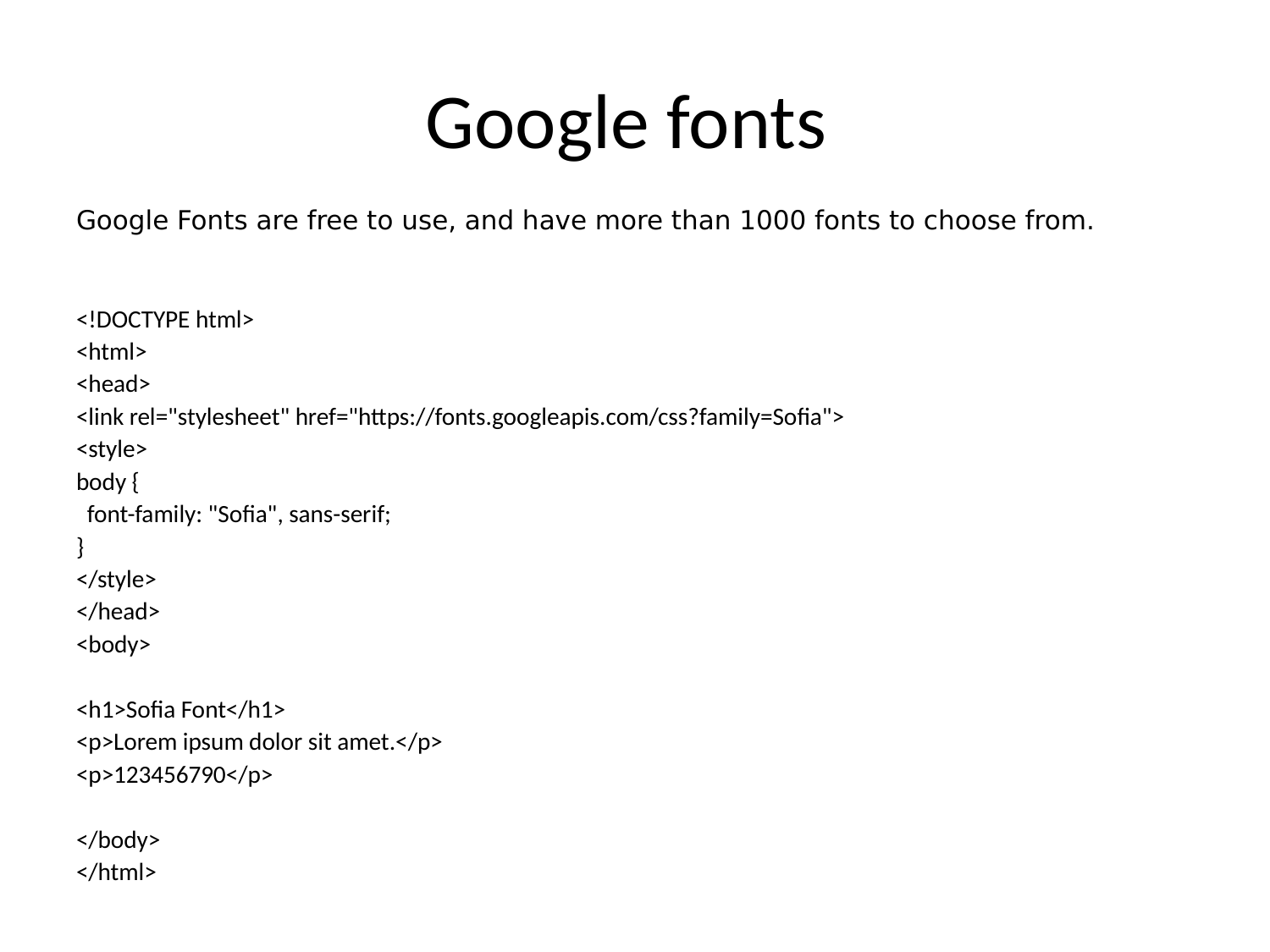

# Google fonts

Google Fonts are free to use, and have more than 1000 fonts to choose from.

<!DOCTYPE html>
<html>
<head>
<link rel="stylesheet" href="https://fonts.googleapis.com/css?family=Sofia">
<style>
body {
  font-family: "Sofia", sans-serif;
}
</style>
</head>
<body>

<h1>Sofia Font</h1>
<p>Lorem ipsum dolor sit amet.</p>
<p>123456790</p>

</body>
</html>